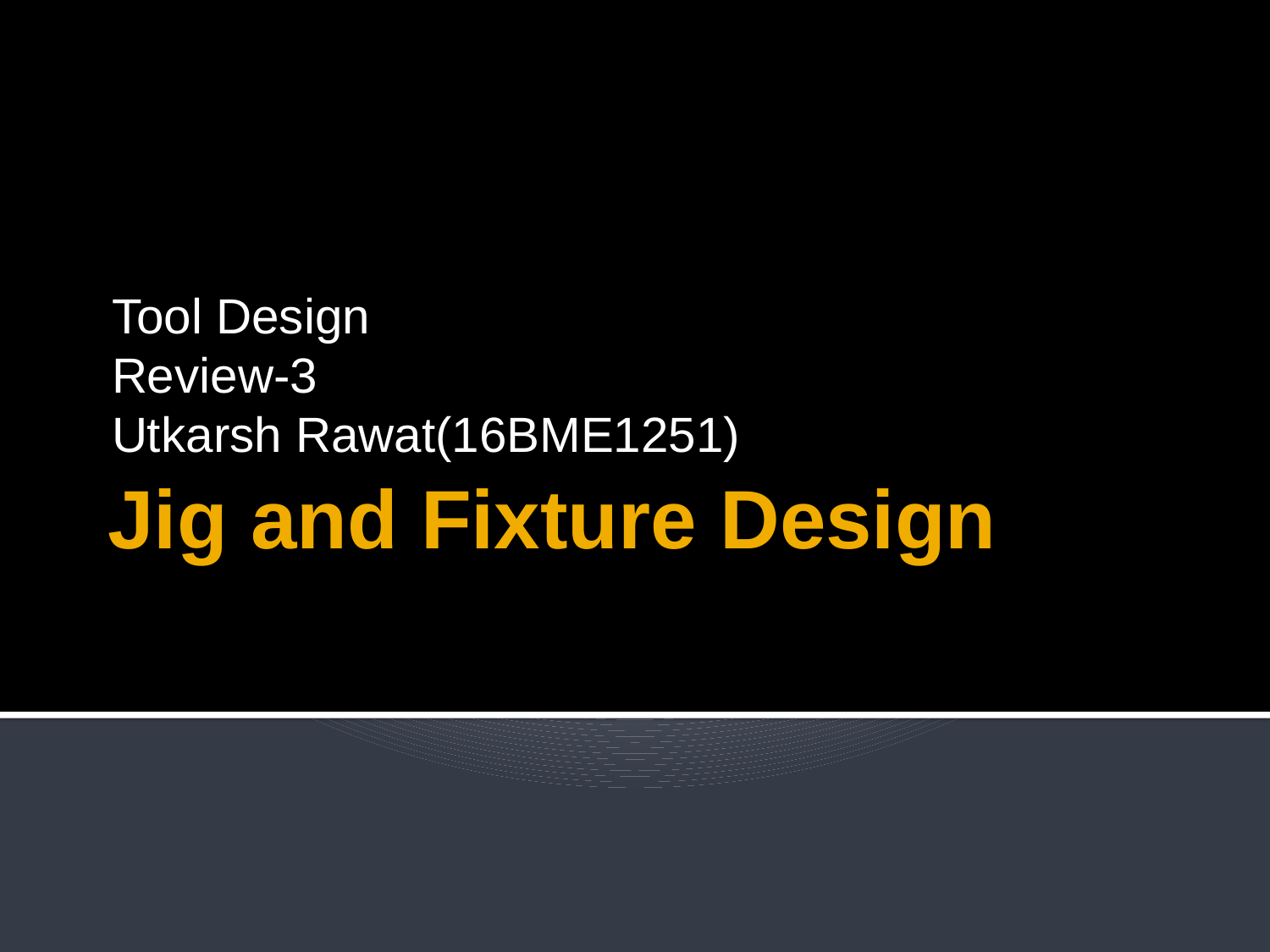

Tool Design					       Review-3
Utkarsh Rawat(16BME1251)
# Jig and Fixture Design